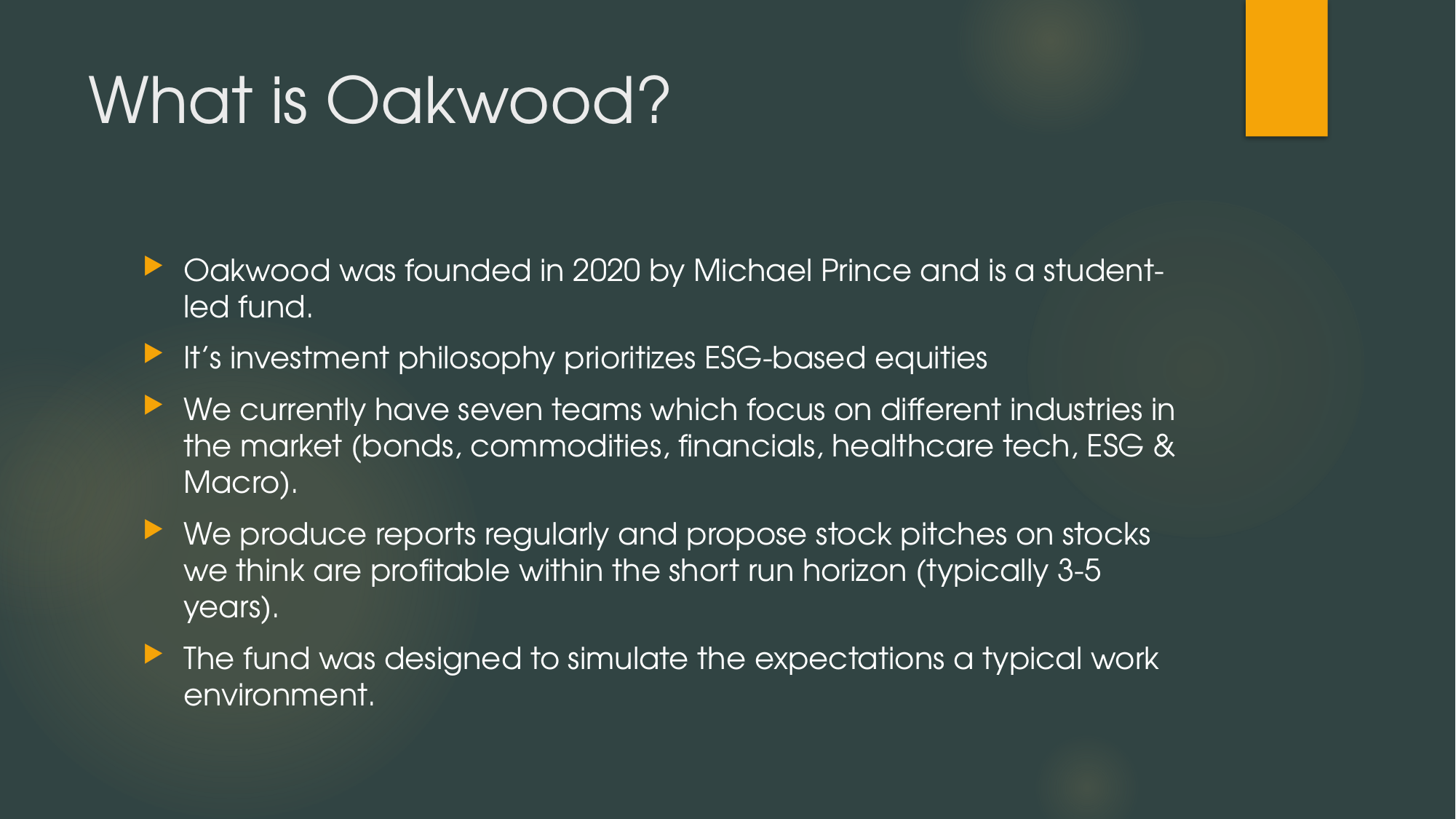

# What is Oakwood?
Oakwood was founded in 2020 by Michael Prince and is a student-led fund.
It’s investment philosophy prioritizes ESG-based equities
We currently have seven teams which focus on different industries in the market (bonds, commodities, financials, healthcare tech, ESG & Macro).
We produce reports regularly and propose stock pitches on stocks we think are profitable within the short run horizon (typically 3-5 years).
The fund was designed to simulate the expectations a typical work environment.